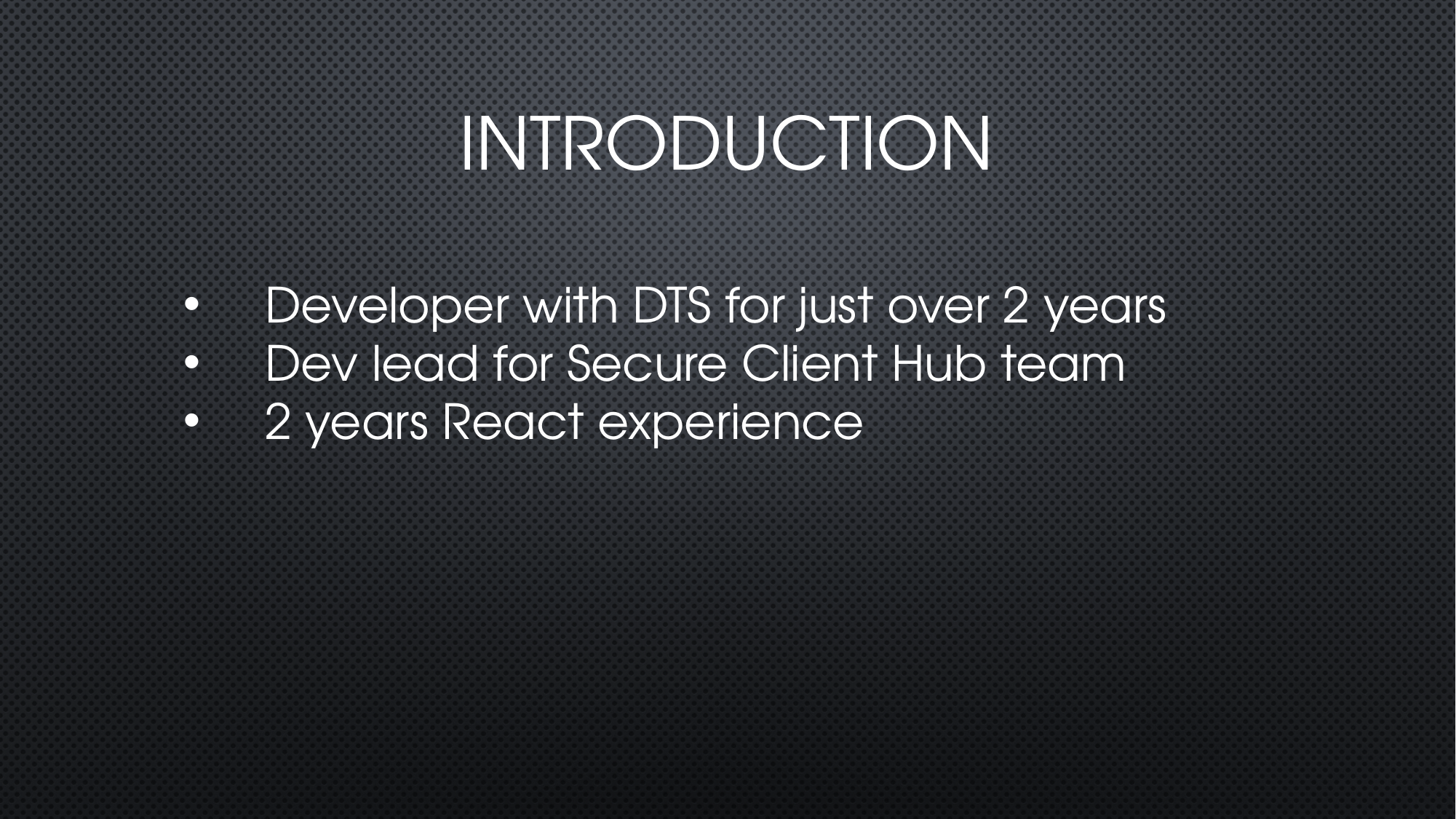

# Introduction
Developer with DTS for just over 2 years
Dev lead for Secure Client Hub team
2 years React experience